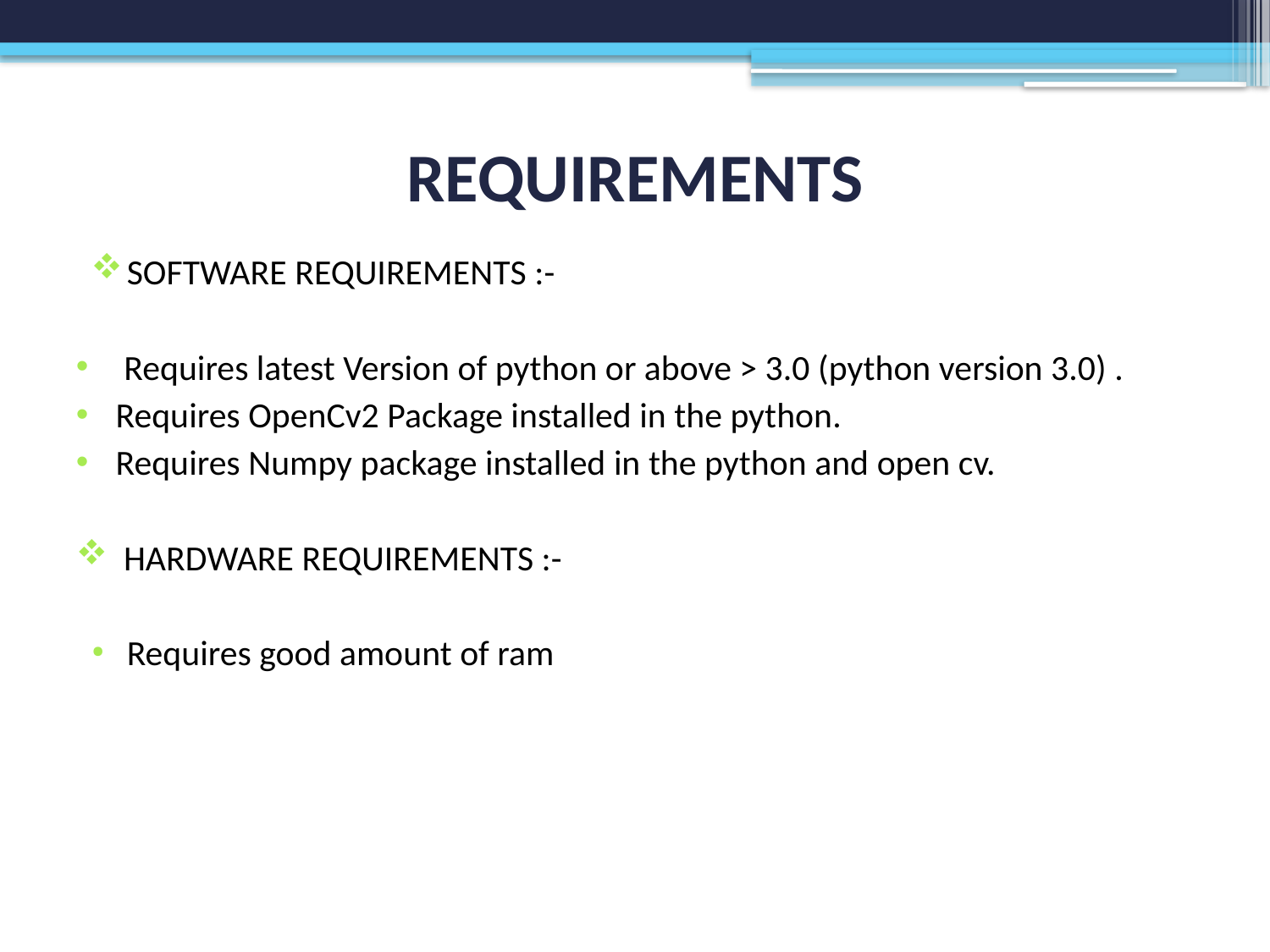

# REQUIREMENTS
SOFTWARE REQUIREMENTS :-

 Requires latest Version of python or above > 3.0 (python version 3.0) .
Requires OpenCv2 Package installed in the python.
Requires Numpy package installed in the python and open cv.

HARDWARE REQUIREMENTS :-

Requires good amount of ram